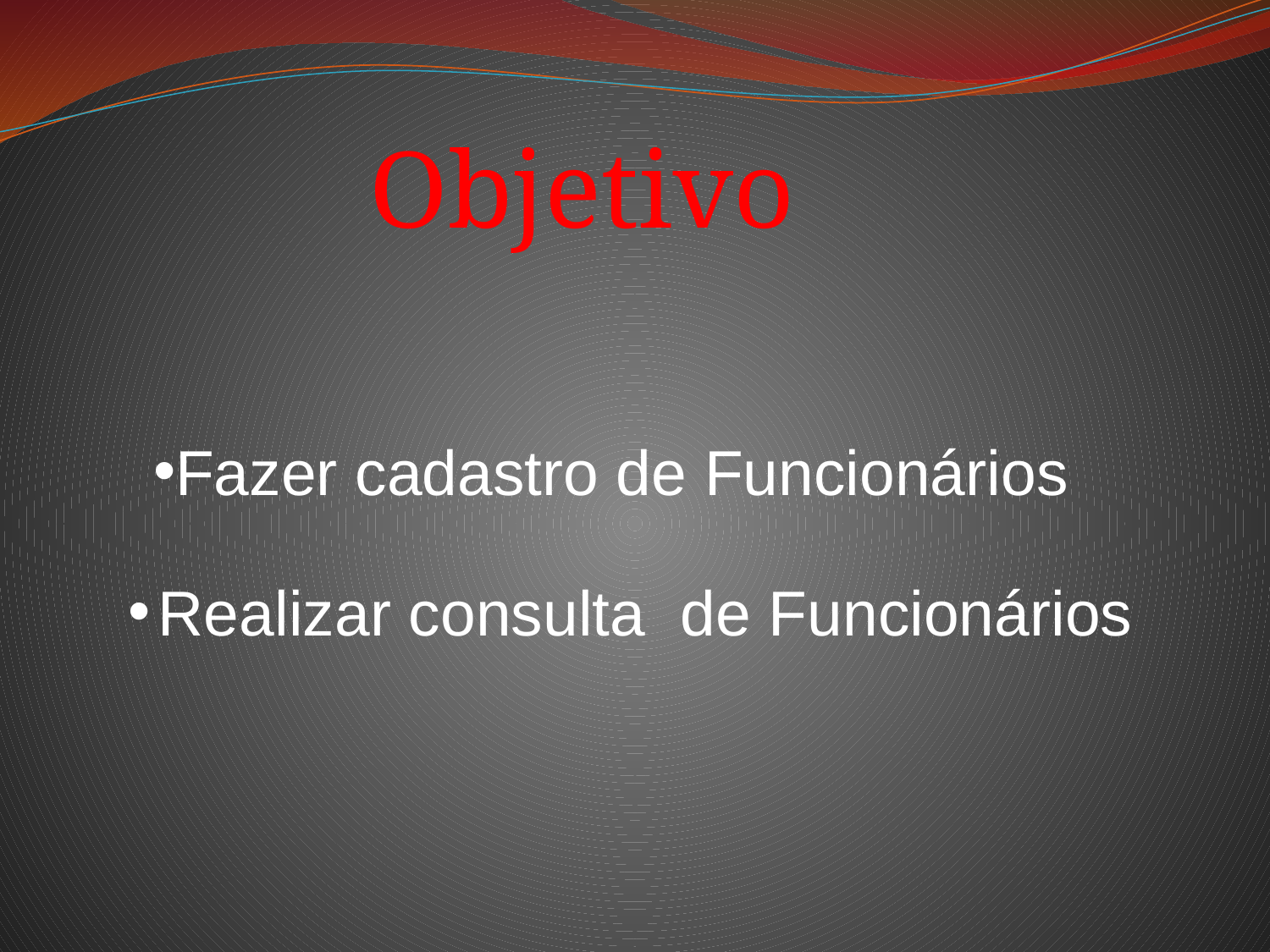

Objetivo
Fazer cadastro de Funcionários

Realizar consulta  de Funcionários